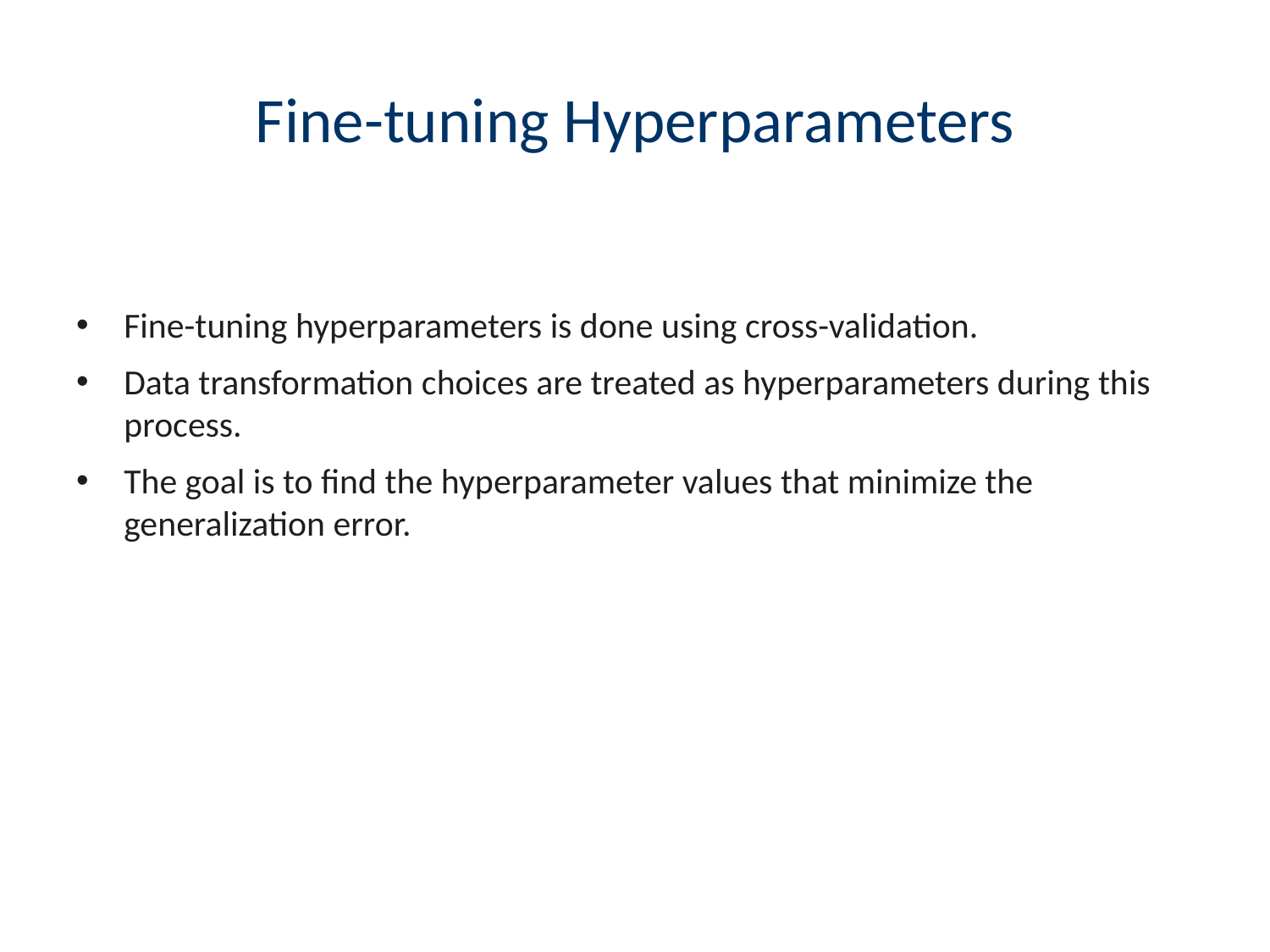

# Fine-tuning Hyperparameters

Fine-tuning hyperparameters is done using cross-validation.
Data transformation choices are treated as hyperparameters during this process.
The goal is to find the hyperparameter values that minimize the generalization error.